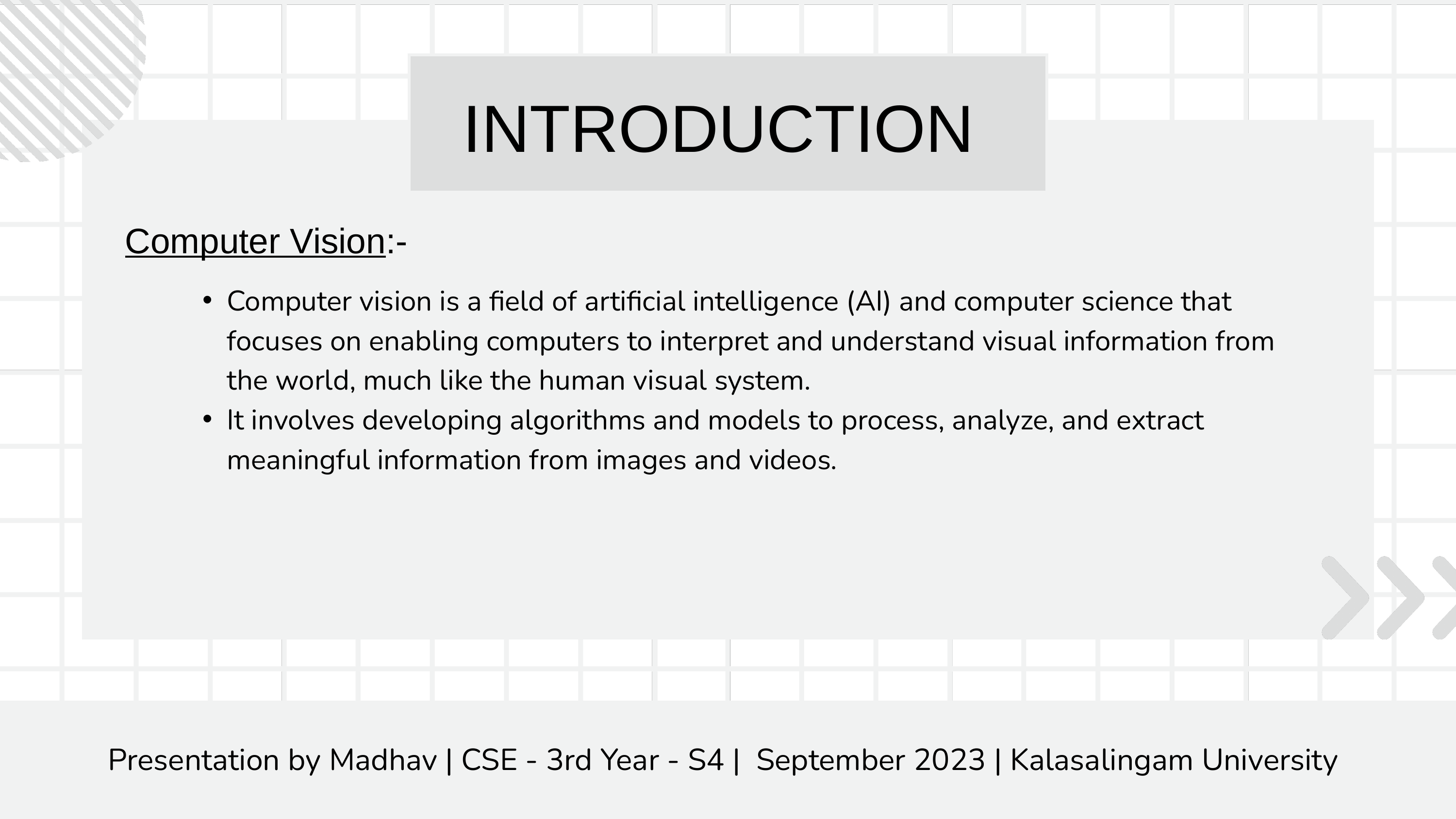

INTRODUCTION

Computer Vision:-
Computer vision is a field of artificial intelligence (AI) and computer science that focuses on enabling computers to interpret and understand visual information from the world, much like the human visual system.
It involves developing algorithms and models to process, analyze, and extract meaningful information from images and videos.

Presentation by Madhav | CSE - 3rd Year - S4 |  September 2023 | Kalasalingam University